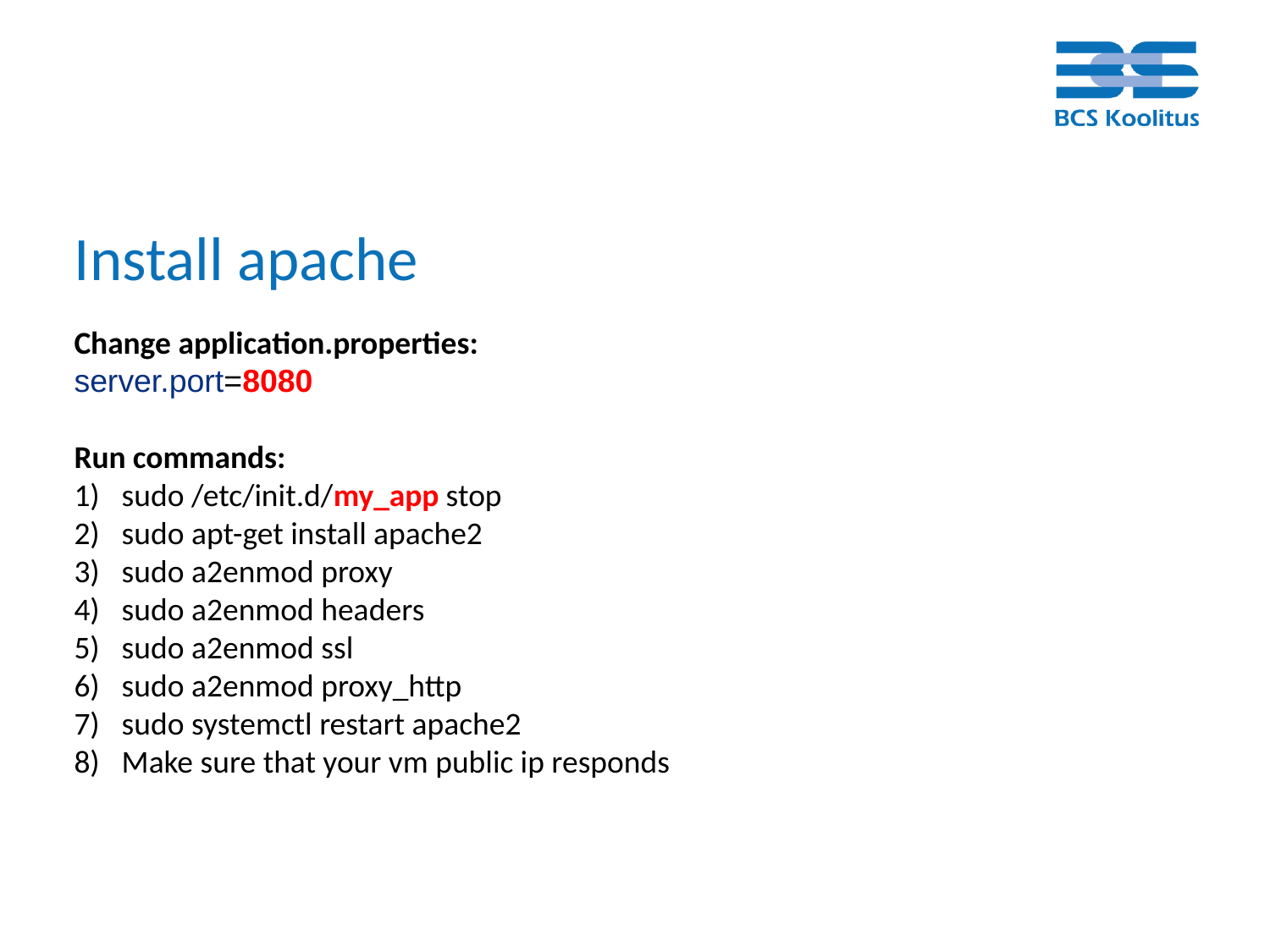

# Install apache
Change application.properties:
server.port=8080

Run commands:
sudo /etc/init.d/my_app stop
sudo apt-get install apache2
sudo a2enmod proxy
sudo a2enmod headers
sudo a2enmod ssl
sudo a2enmod proxy_http
sudo systemctl restart apache2
Make sure that your vm public ip responds